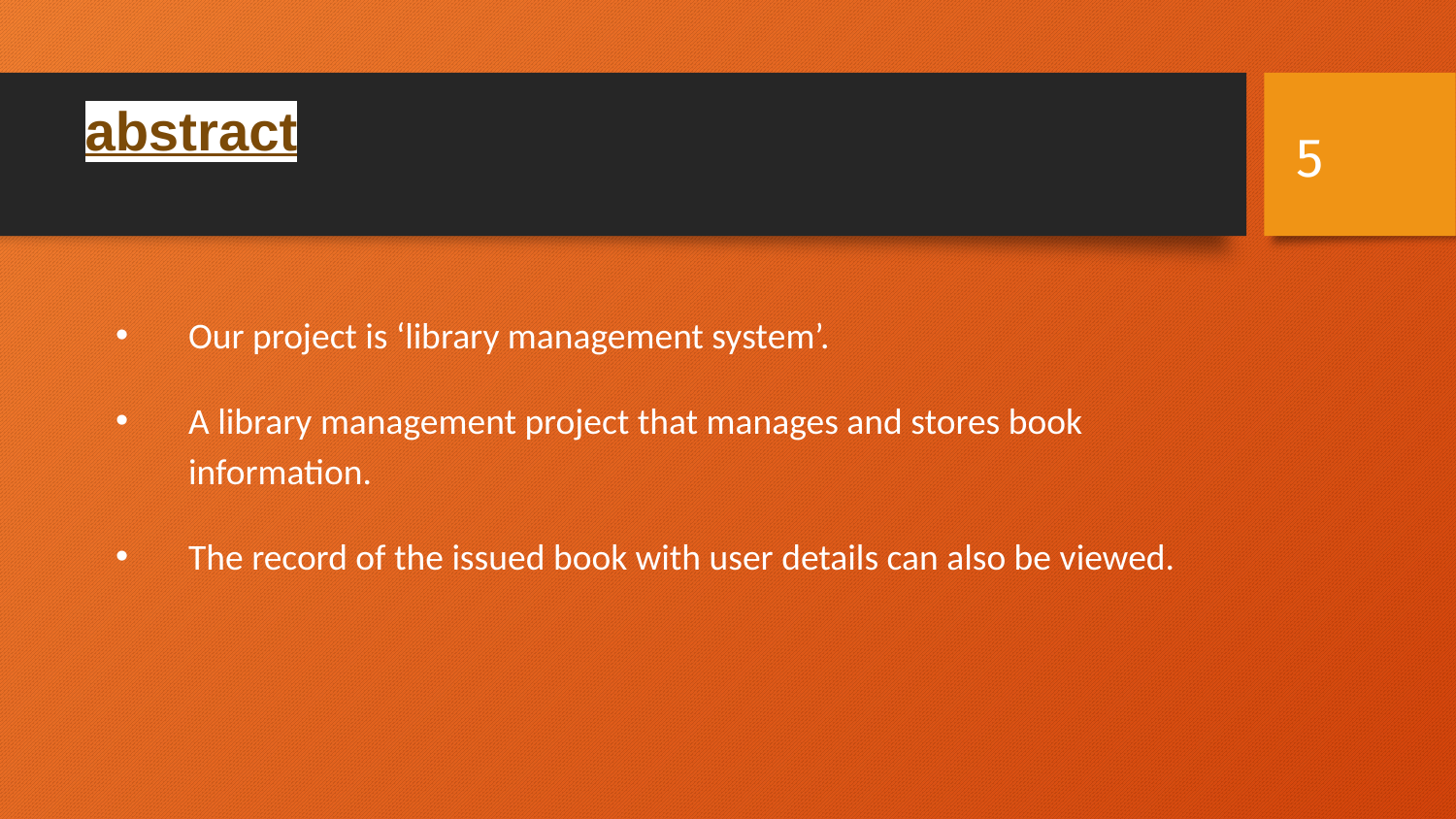

# abstract
5
Our project is ‘library management system’.
A library management project that manages and stores book information.
The record of the issued book with user details can also be viewed.